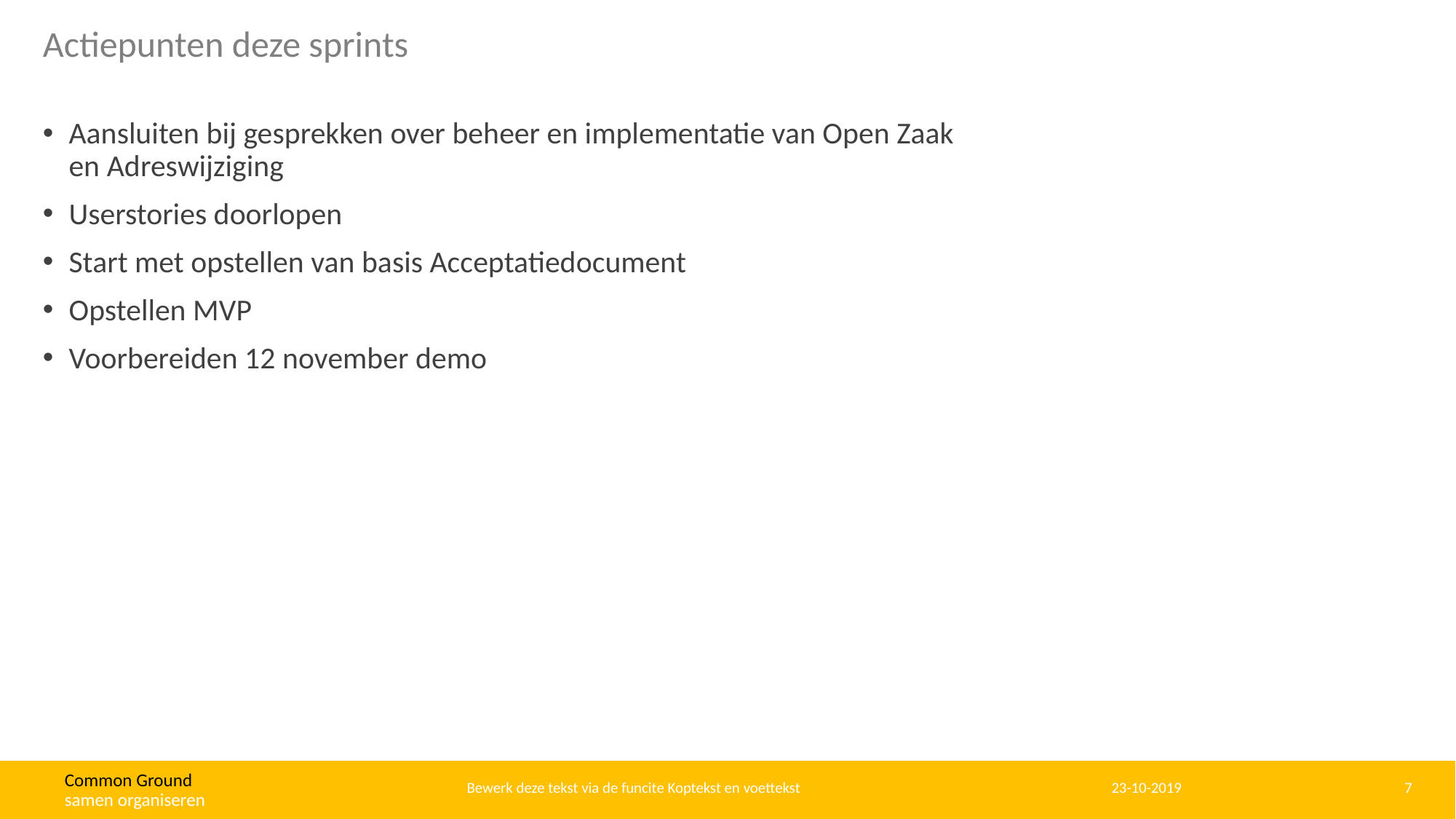

# Actiepunten deze sprints
Aansluiten bij gesprekken over beheer en implementatie van Open Zaak en Adreswijziging
Userstories doorlopen
Start met opstellen van basis Acceptatiedocument
Opstellen MVP
Voorbereiden 12 november demo

Bewerk deze tekst via de funcite Koptekst en voettekst
23-10-2019
7